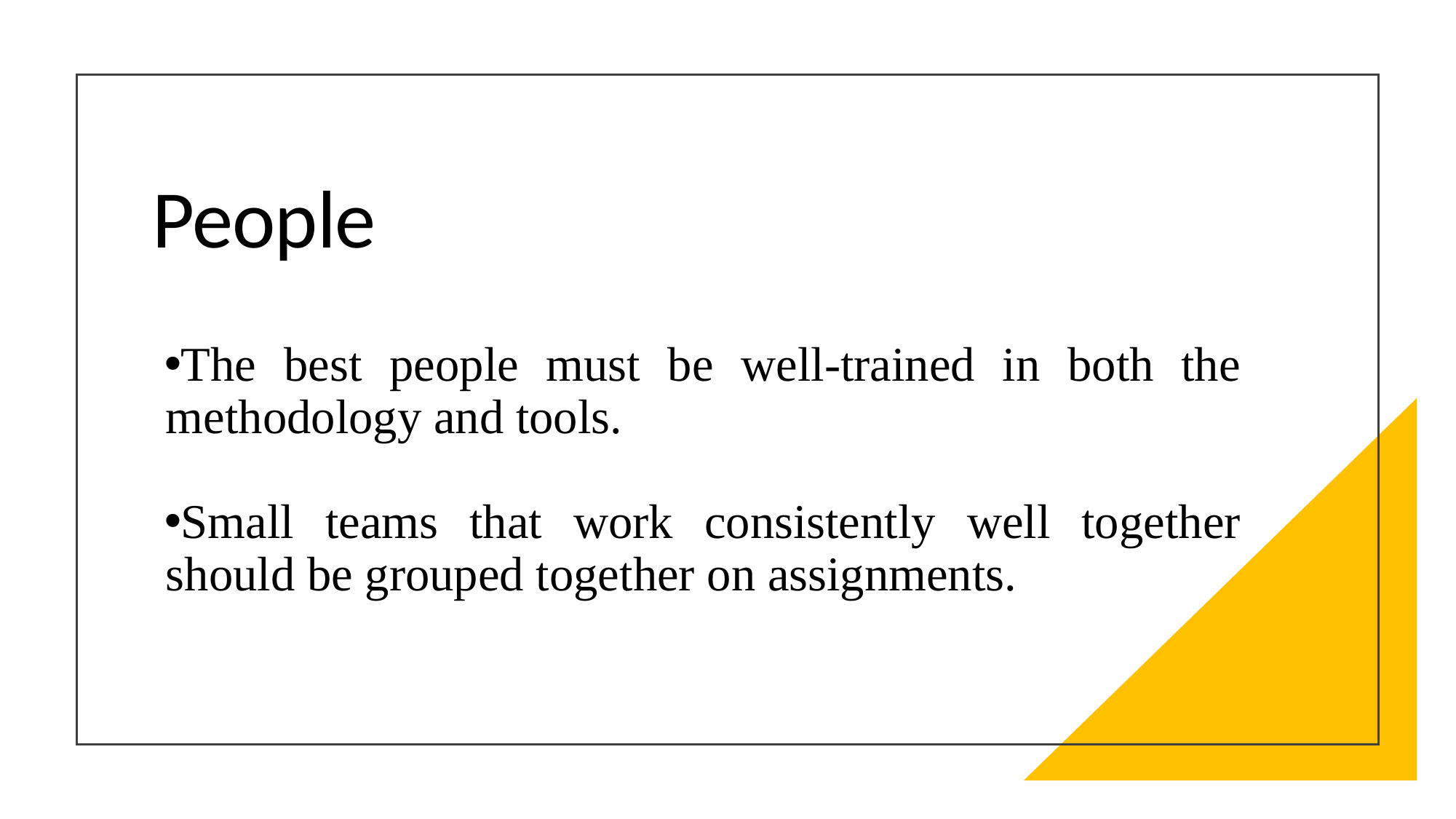

# People
The best people must be well-trained in both the methodology and tools.

Small teams that work consistently well together should be grouped together on assignments.